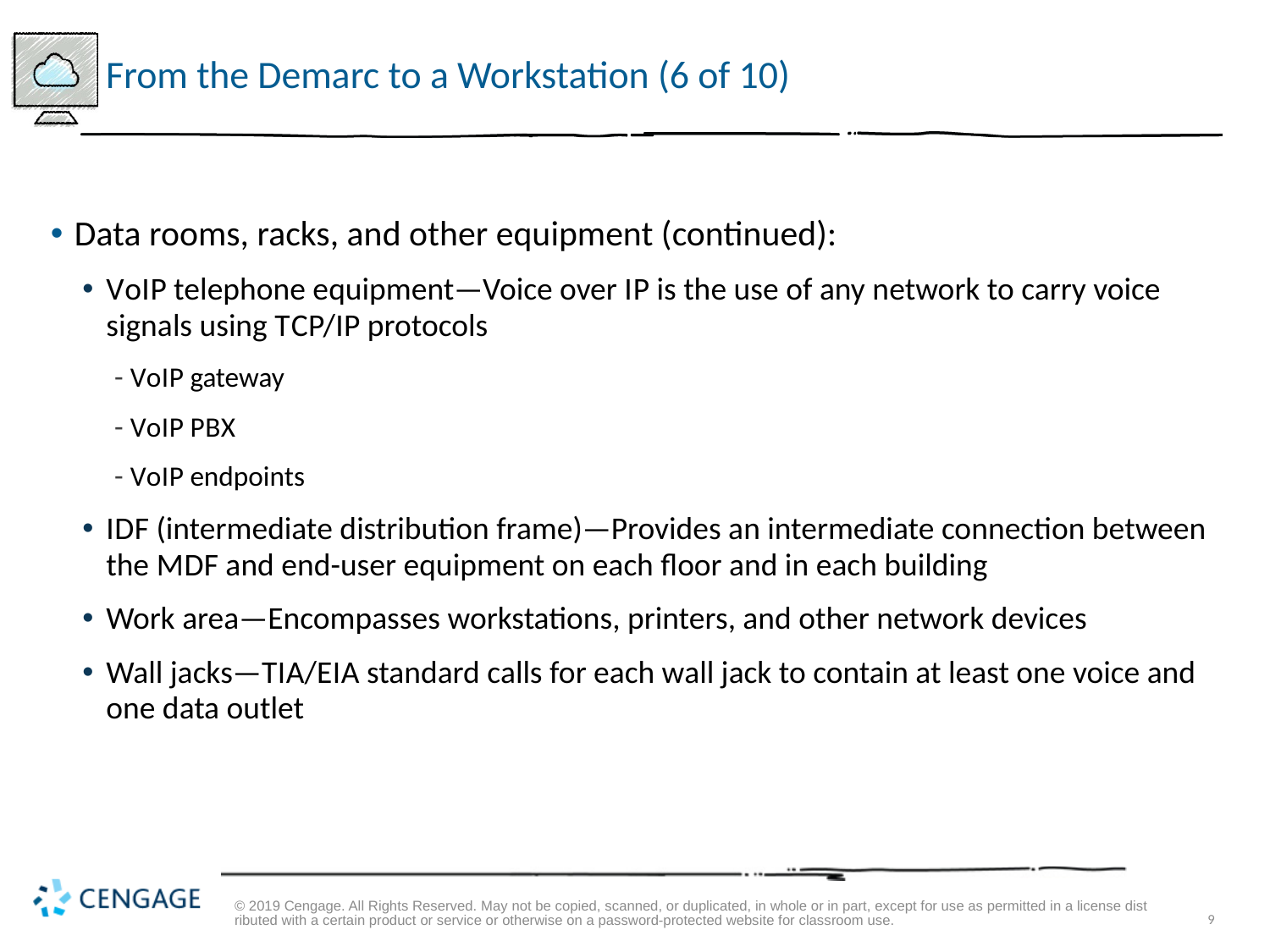

# From the Demarc to a Workstation (6 of 10)
Data rooms, racks, and other equipment (continued):
V o I P telephone equipment—Voice over I P is the use of any network to carry voice signals using T C P/I P protocols
V o I P gateway
V o I P P B X
V o I P endpoints
I D F (intermediate distribution frame)—Provides an intermediate connection between the M D F and end-user equipment on each floor and in each building
Work area—Encompasses workstations, printers, and other network devices
Wall jacks—T I A/E I A standard calls for each wall jack to contain at least one voice and one data outlet
© 2019 Cengage. All Rights Reserved. May not be copied, scanned, or duplicated, in whole or in part, except for use as permitted in a license distributed with a certain product or service or otherwise on a password-protected website for classroom use.